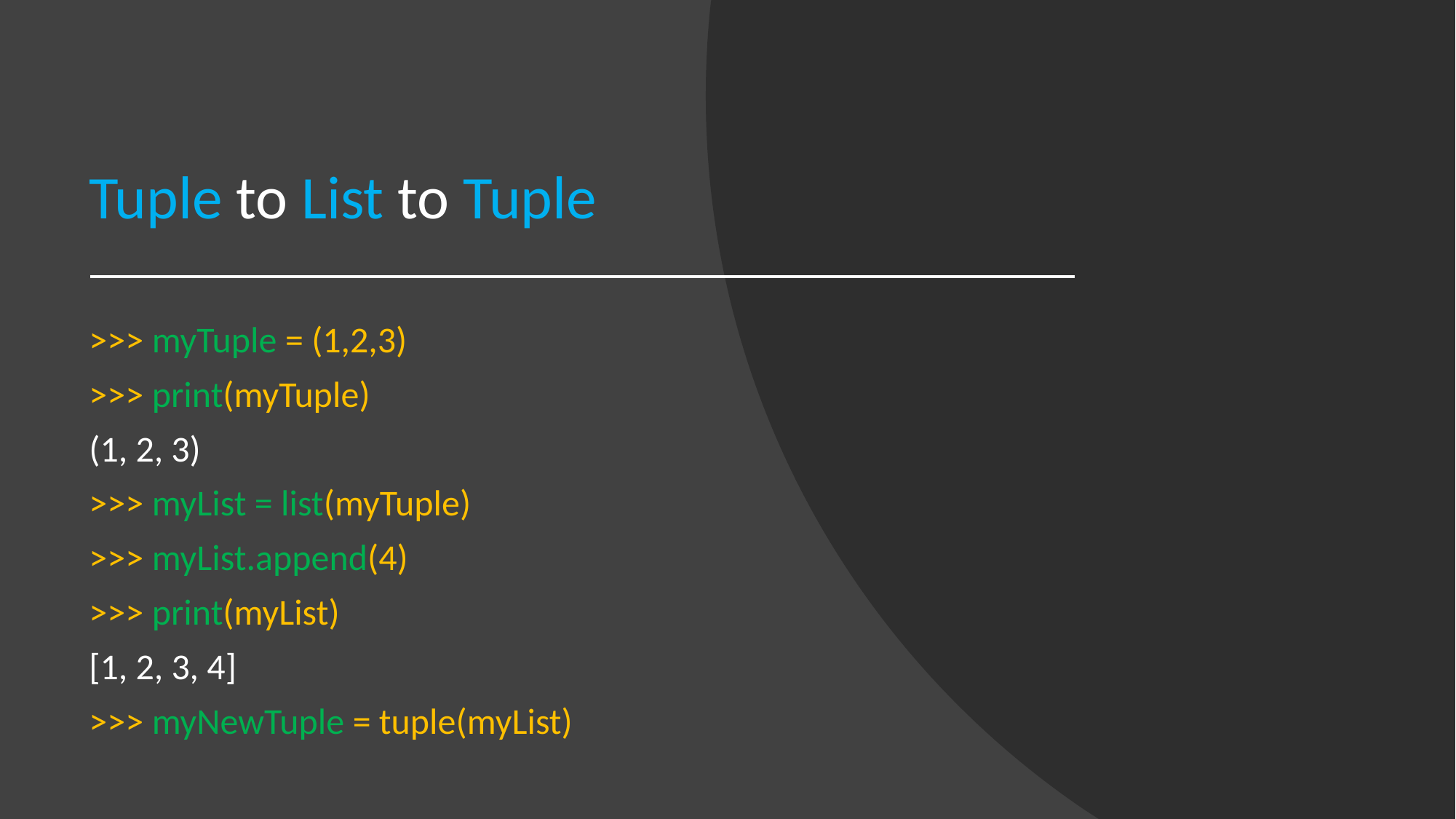

# Tuple to List to Tuple
>>> myTuple = (1,2,3)
>>> print(myTuple)
(1, 2, 3)
>>> myList = list(myTuple)
>>> myList.append(4)
>>> print(myList)
[1, 2, 3, 4]
>>> myNewTuple = tuple(myList)